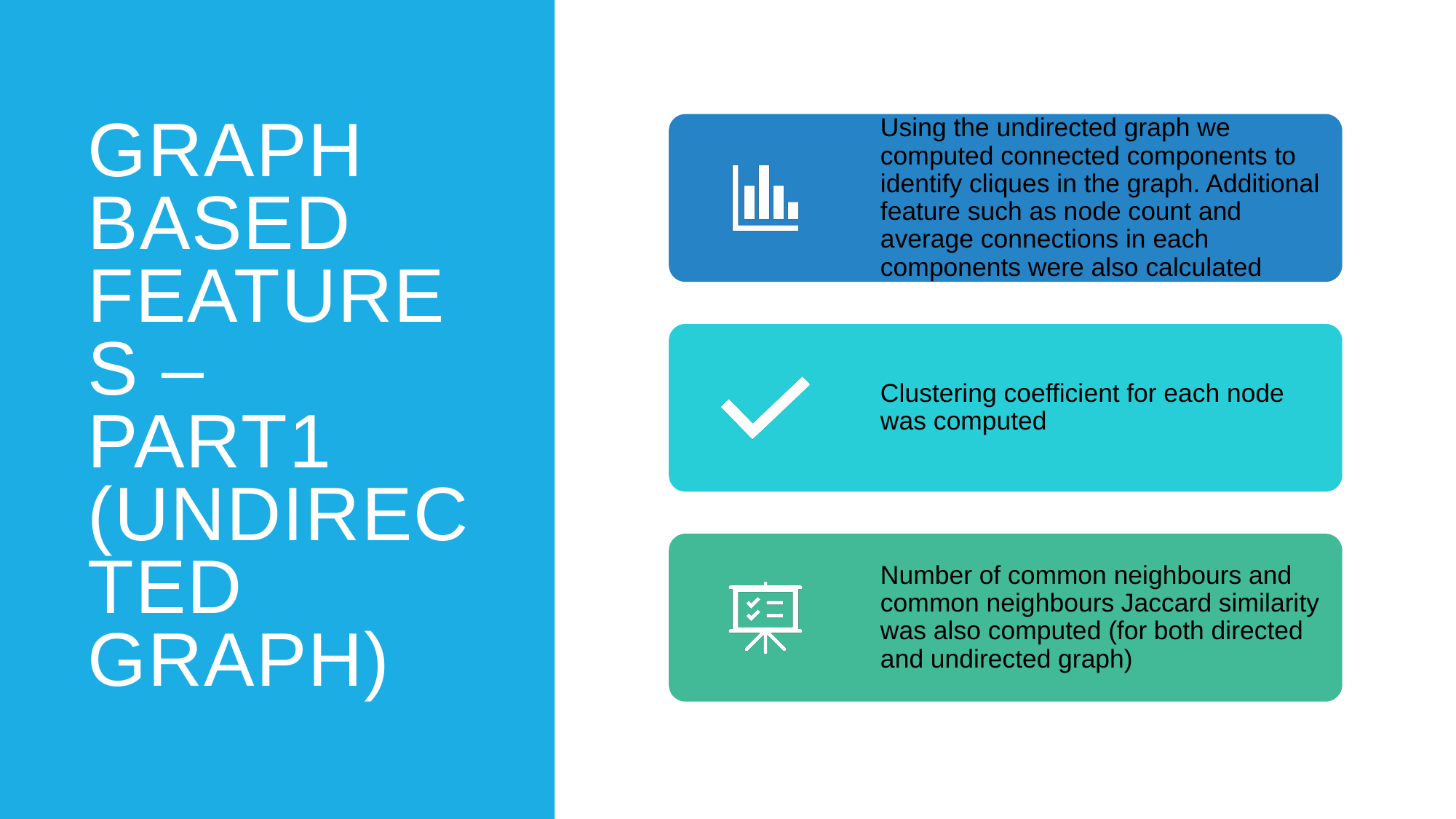

# Graph based Features – PArt1 (UNDirected Graph)
Using the undirected graph we computed connected components to identify cliques in the graph. Additional feature such as node count and average connections in each components were also calculated
Clustering coefficient for each node was computed
Number of common neighbours and common neighbours Jaccard similarity was also computed (for both directed and undirected graph)